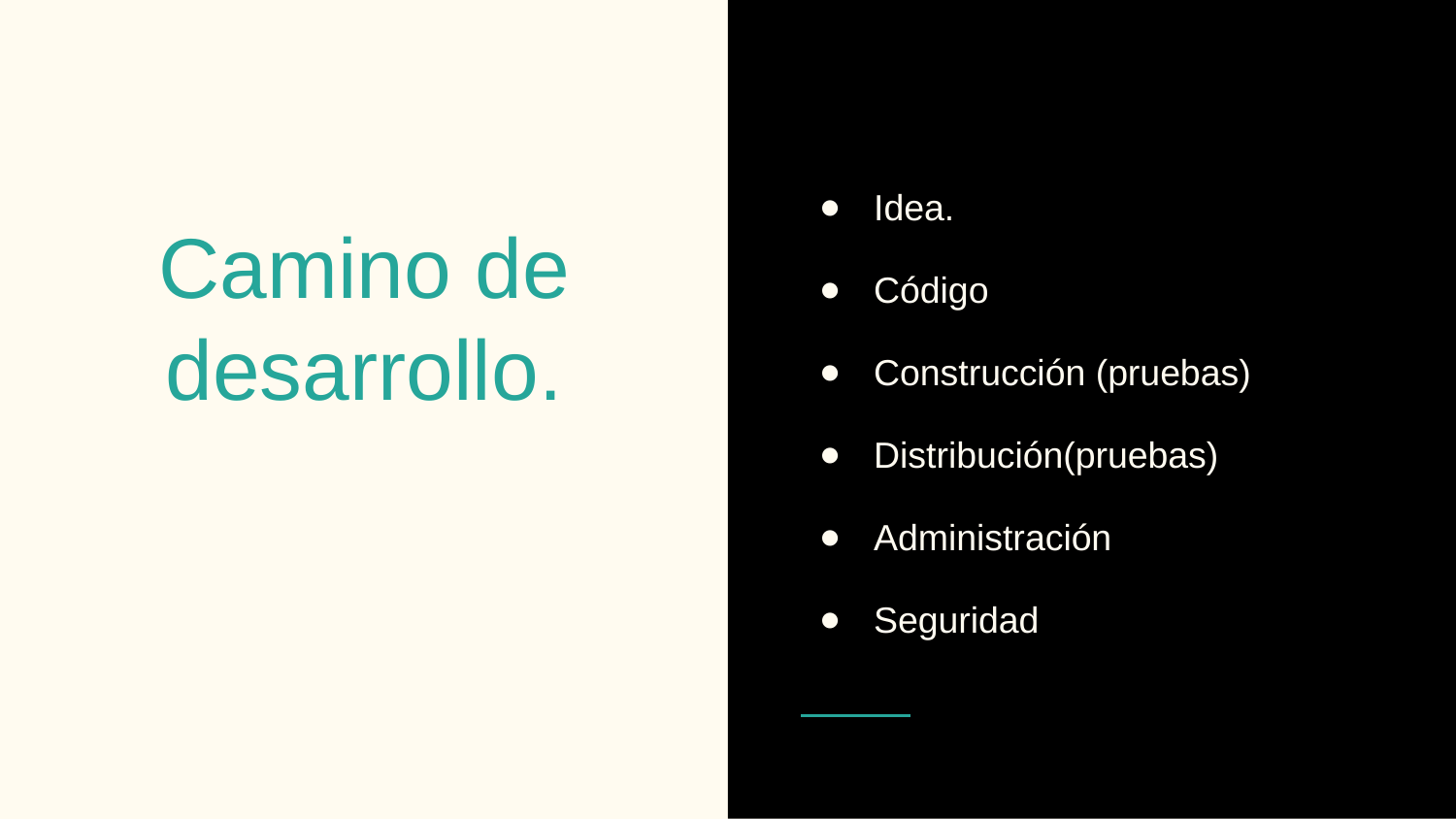

Idea.
Código
Construcción (pruebas)
Distribución(pruebas)
Administración
Seguridad
# Camino de desarrollo.